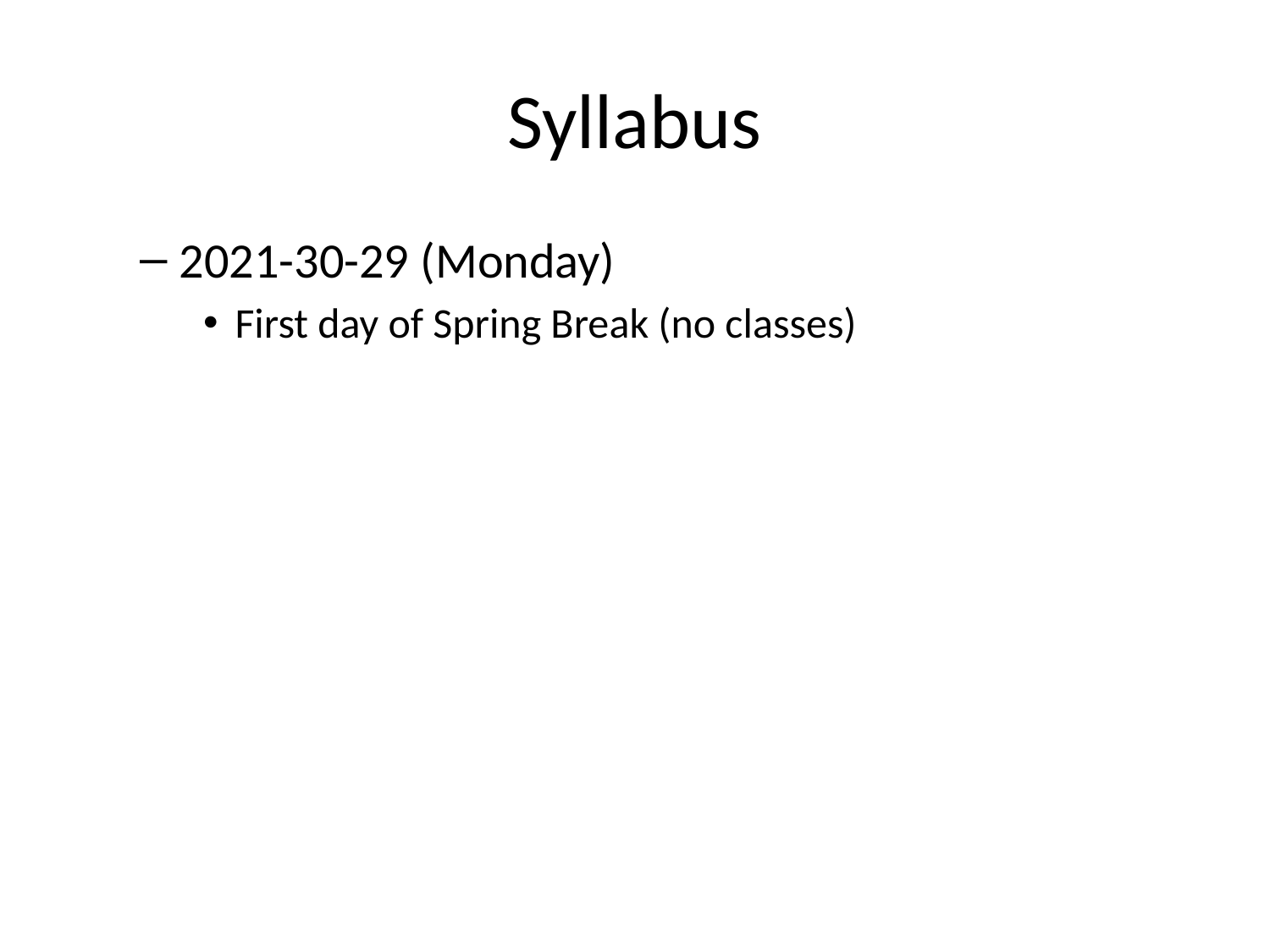

# Syllabus
2021-30-29 (Monday)
First day of Spring Break (no classes)